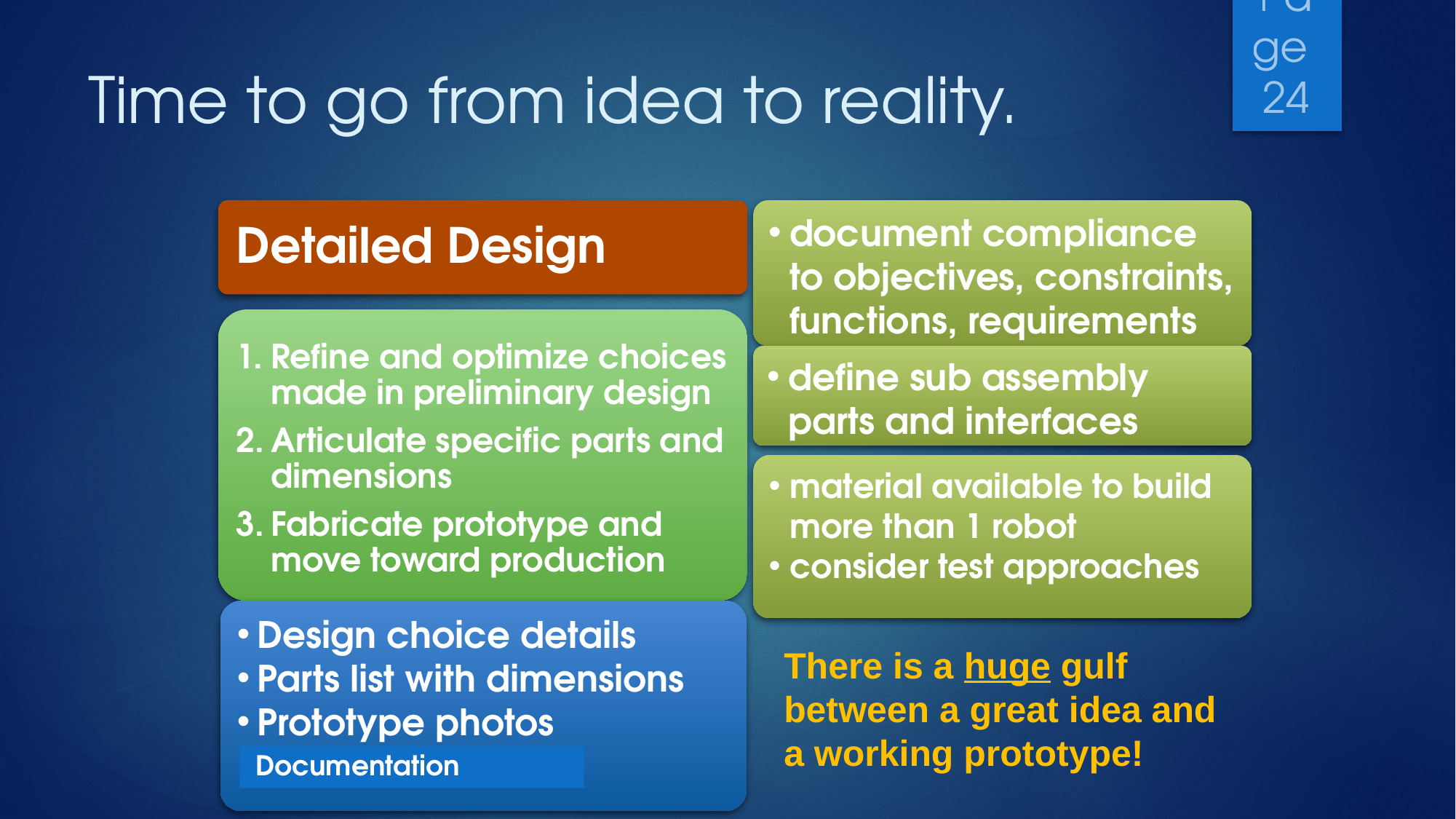

# Time to go from idea to reality.

document compliance to objectives, constraints, functions, requirements
Detailed Design
Page 24

Refine and optimize choices made in preliminary design
Articulate specific parts and dimensions
Fabricate prototype and move toward production
define sub assembly parts and interfaces

material available to build more than 1 robot
consider test approaches
Design choice details
Parts list with dimensions
Prototype photos
There is a huge gulf between a great idea and a working prototype!
Documentation